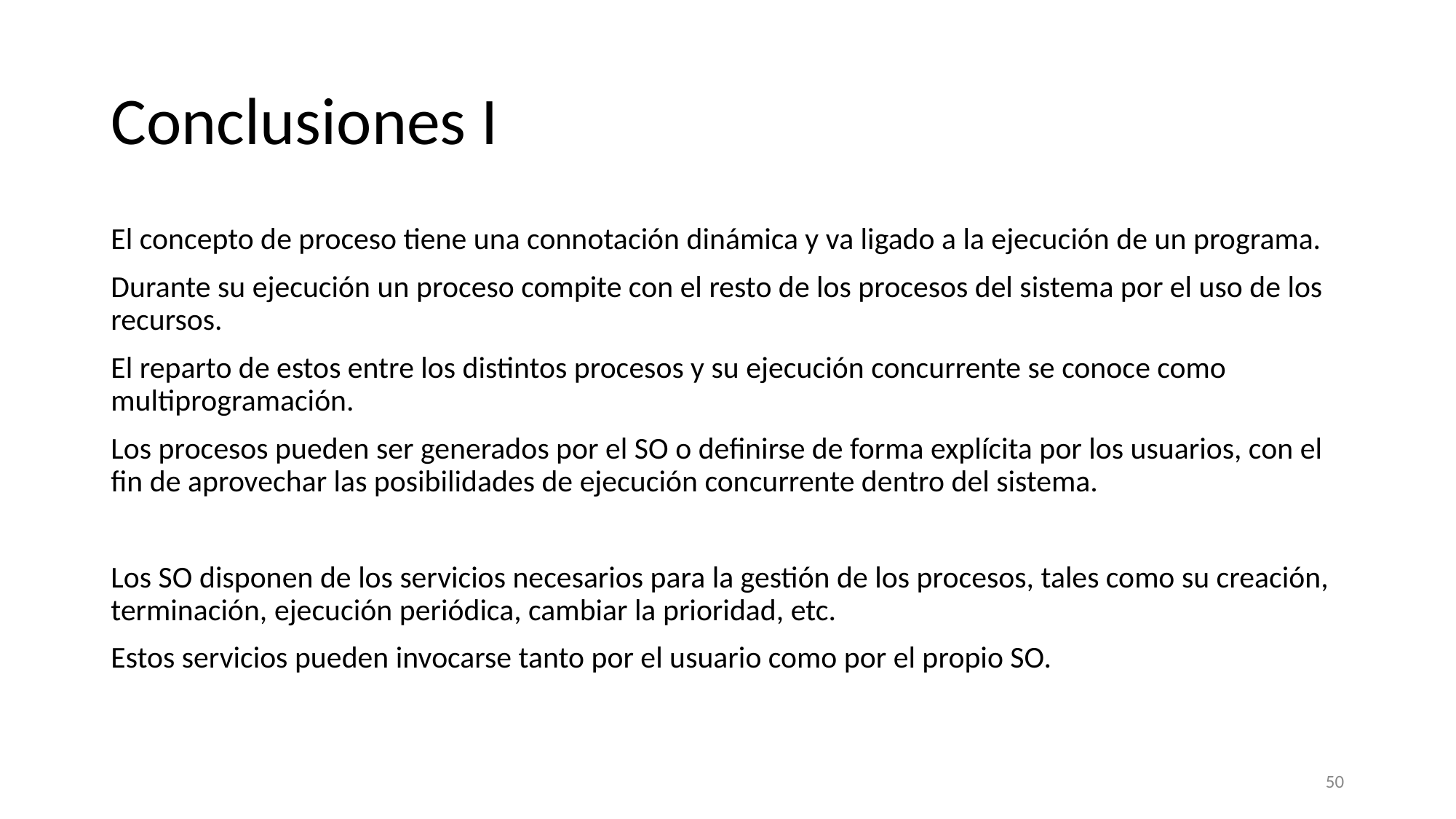

# Conclusiones I
El concepto de proceso tiene una connotación dinámica y va ligado a la ejecución de un programa.
Durante su ejecución un proceso compite con el resto de los procesos del sistema por el uso de los recursos.
El reparto de estos entre los distintos procesos y su ejecución concurrente se conoce como multiprogramación.
Los procesos pueden ser generados por el SO o definirse de forma explícita por los usuarios, con el fin de aprovechar las posibilidades de ejecución concurrente dentro del sistema.

Los SO disponen de los servicios necesarios para la gestión de los procesos, tales como su creación, terminación, ejecución periódica, cambiar la prioridad, etc.
Estos servicios pueden invocarse tanto por el usuario como por el propio SO.
50